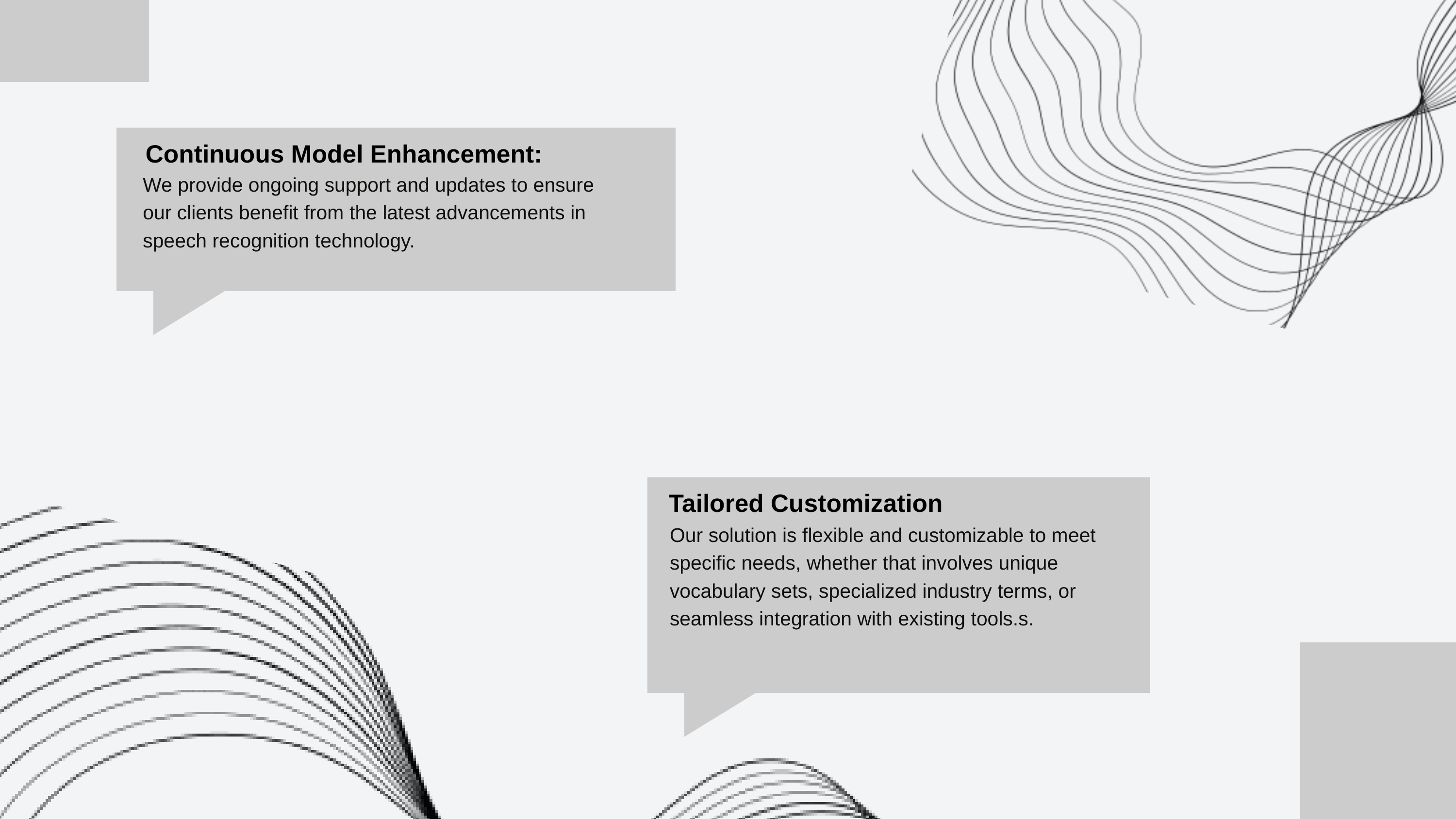

Continuous Model Enhancement:
We provide ongoing support and updates to ensure our clients benefit from the latest advancements in speech recognition technology.

Tailored Customization
Our solution is flexible and customizable to meet specific needs, whether that involves unique vocabulary sets, specialized industry terms, or seamless integration with existing tools.s.